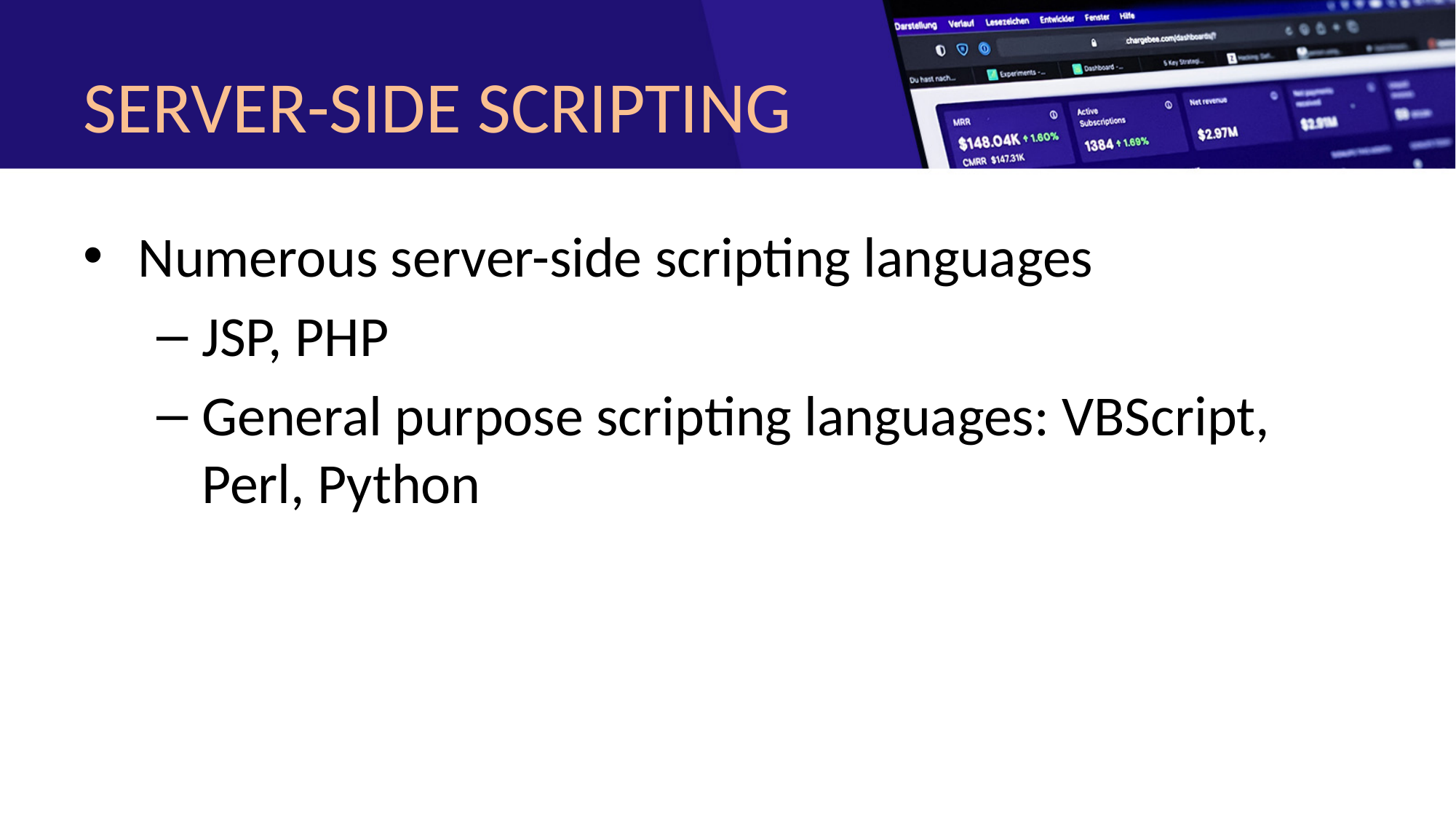

# SERVER-SIDE SCRIPTING
Numerous server-side scripting languages
JSP, PHP
General purpose scripting languages: VBScript, Perl, Python